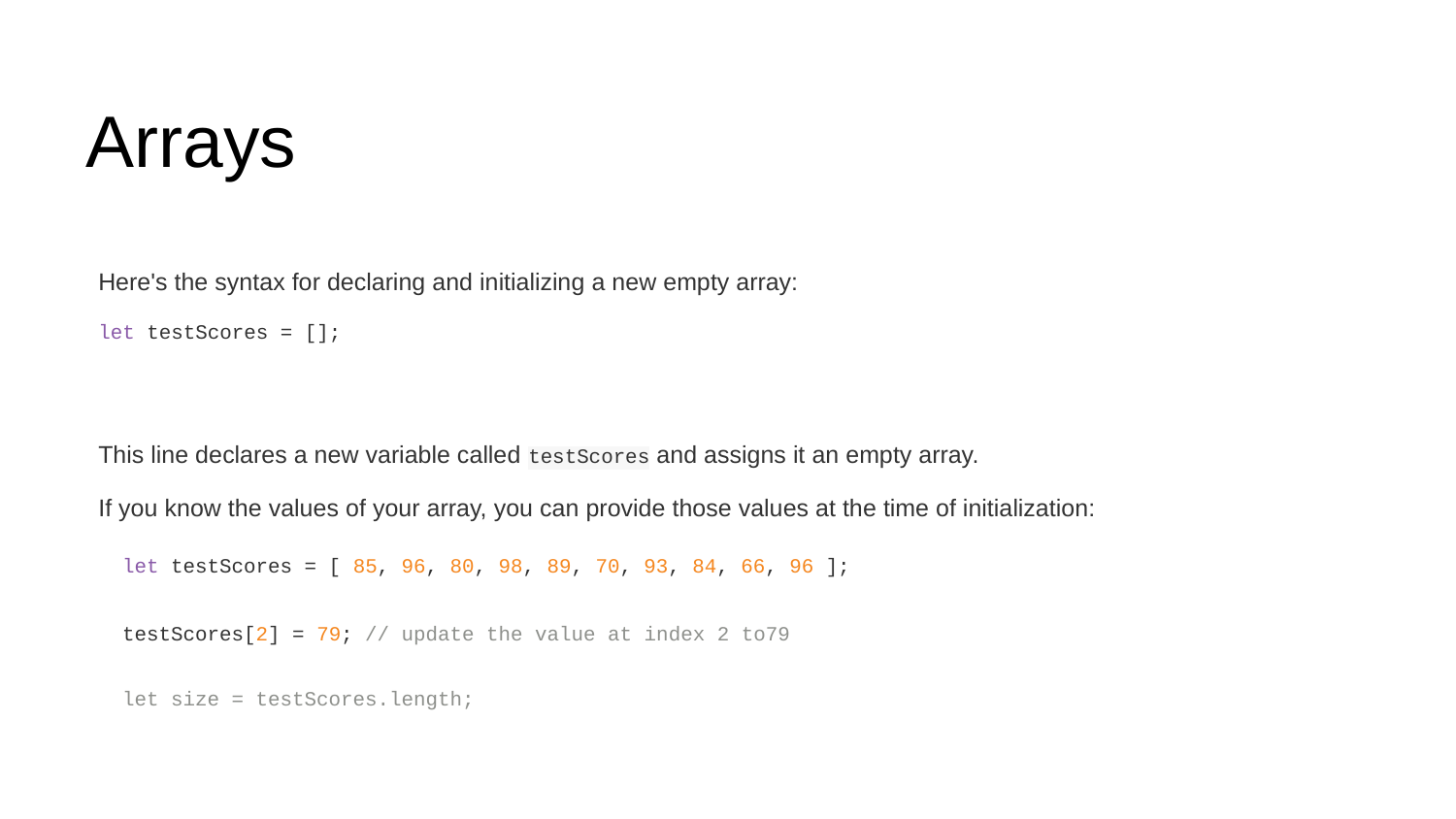

Arrays
Here's the syntax for declaring and initializing a new empty array:
let testScores = [];

This line declares a new variable called testScores and assigns it an empty array.
If you know the values of your array, you can provide those values at the time of initialization:
let testScores = [ 85, 96, 80, 98, 89, 70, 93, 84, 66, 96 ];
testScores[2] = 79; // update the value at index 2 to79
let size = testScores.length;